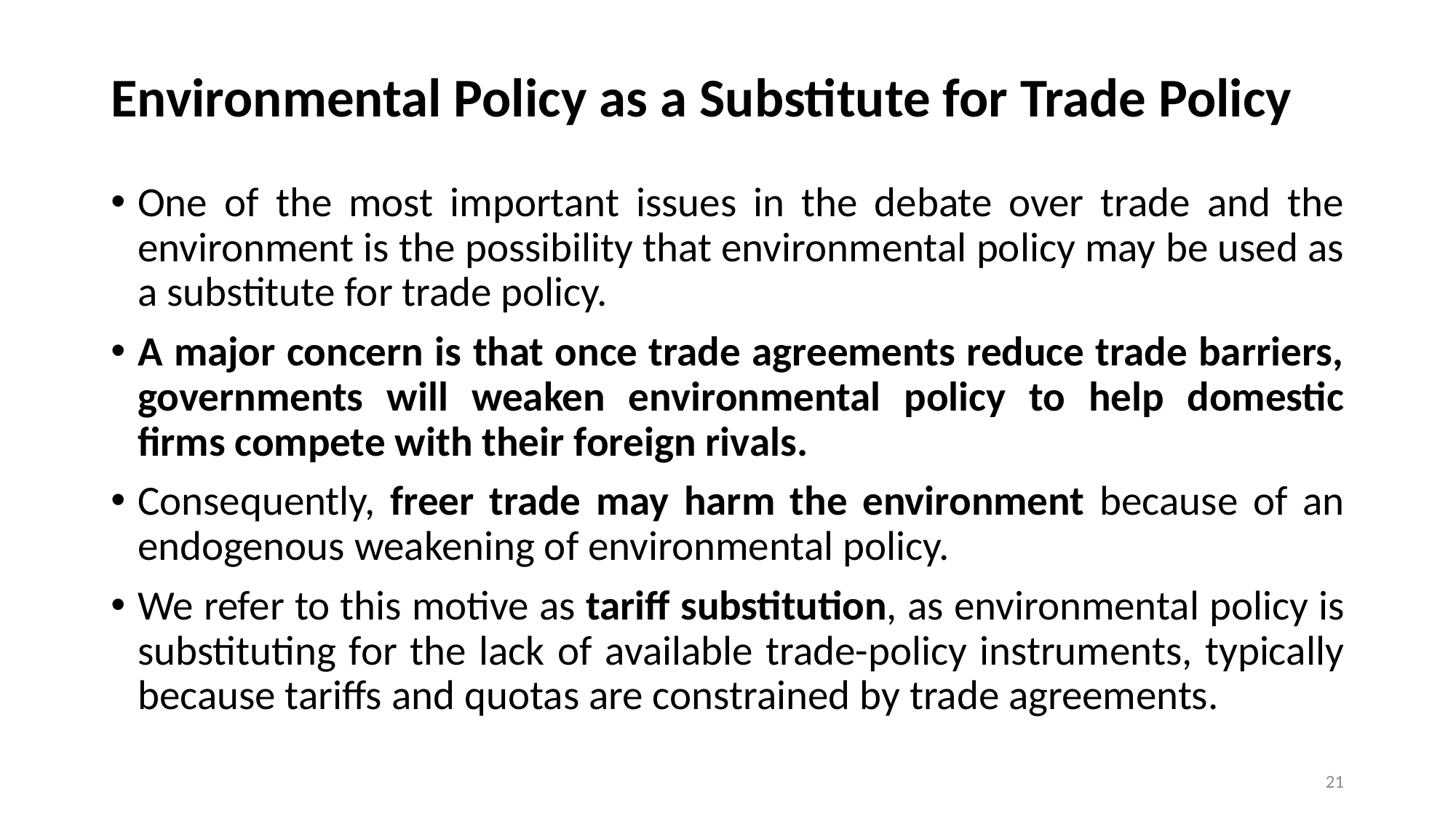

# Environmental Policy as a Substitute for Trade Policy
One of the most important issues in the debate over trade and the environment is the possibility that environmental policy may be used as a substitute for trade policy.
A major concern is that once trade agreements reduce trade barriers, governments will weaken environmental policy to help domestic firms compete with their foreign rivals.
Consequently, freer trade may harm the environment because of an endogenous weakening of environmental policy.
We refer to this motive as tariff substitution, as environmental policy is substituting for the lack of available trade-policy instruments, typically because tariffs and quotas are constrained by trade agreements.
21